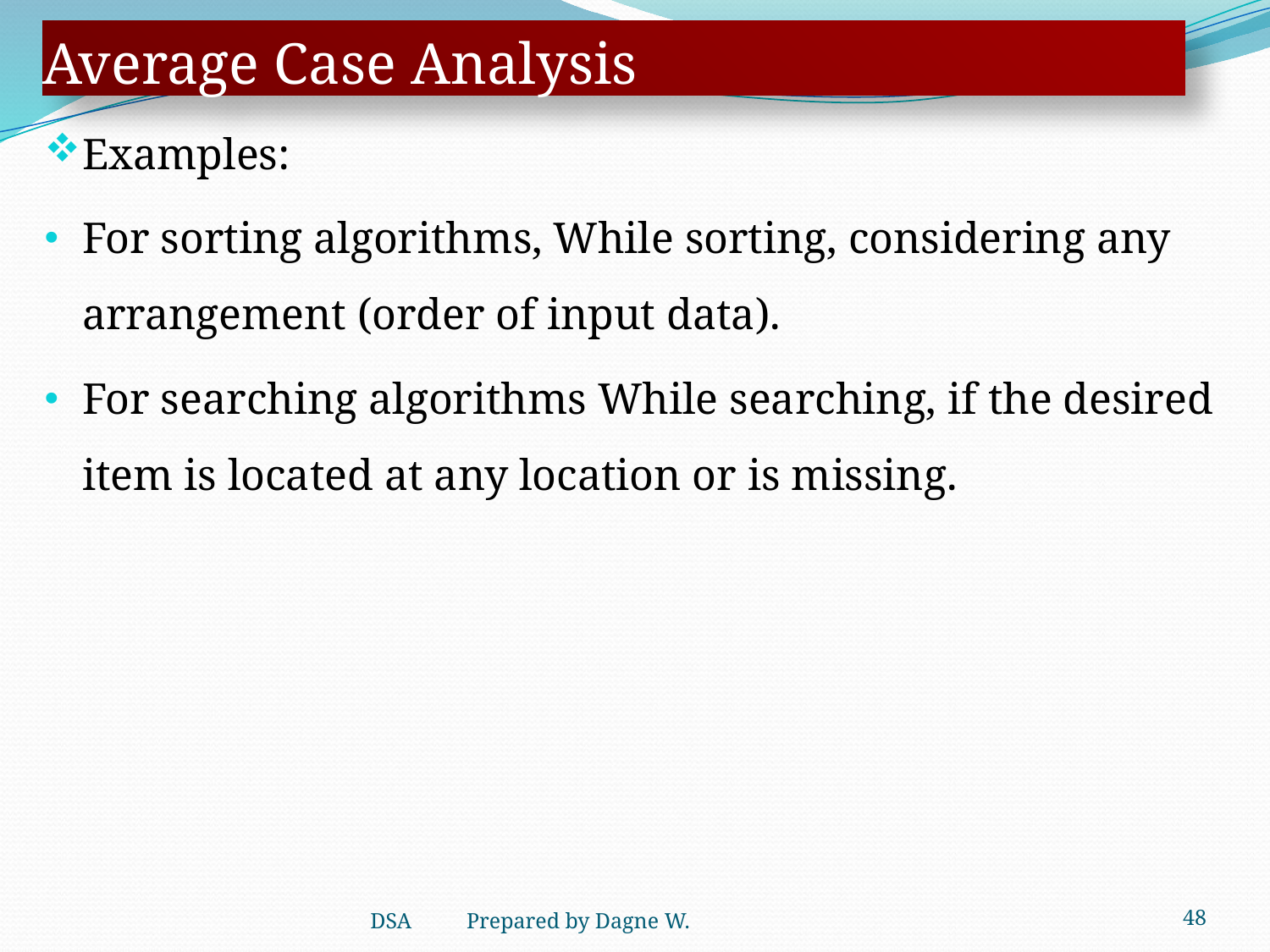

# Average Case Analysis
Examples:
For sorting algorithms, While sorting, considering any arrangement (order of input data).
For searching algorithms While searching, if the desired item is located at any location or is missing.

48
DSA          Prepared by Dagne W.